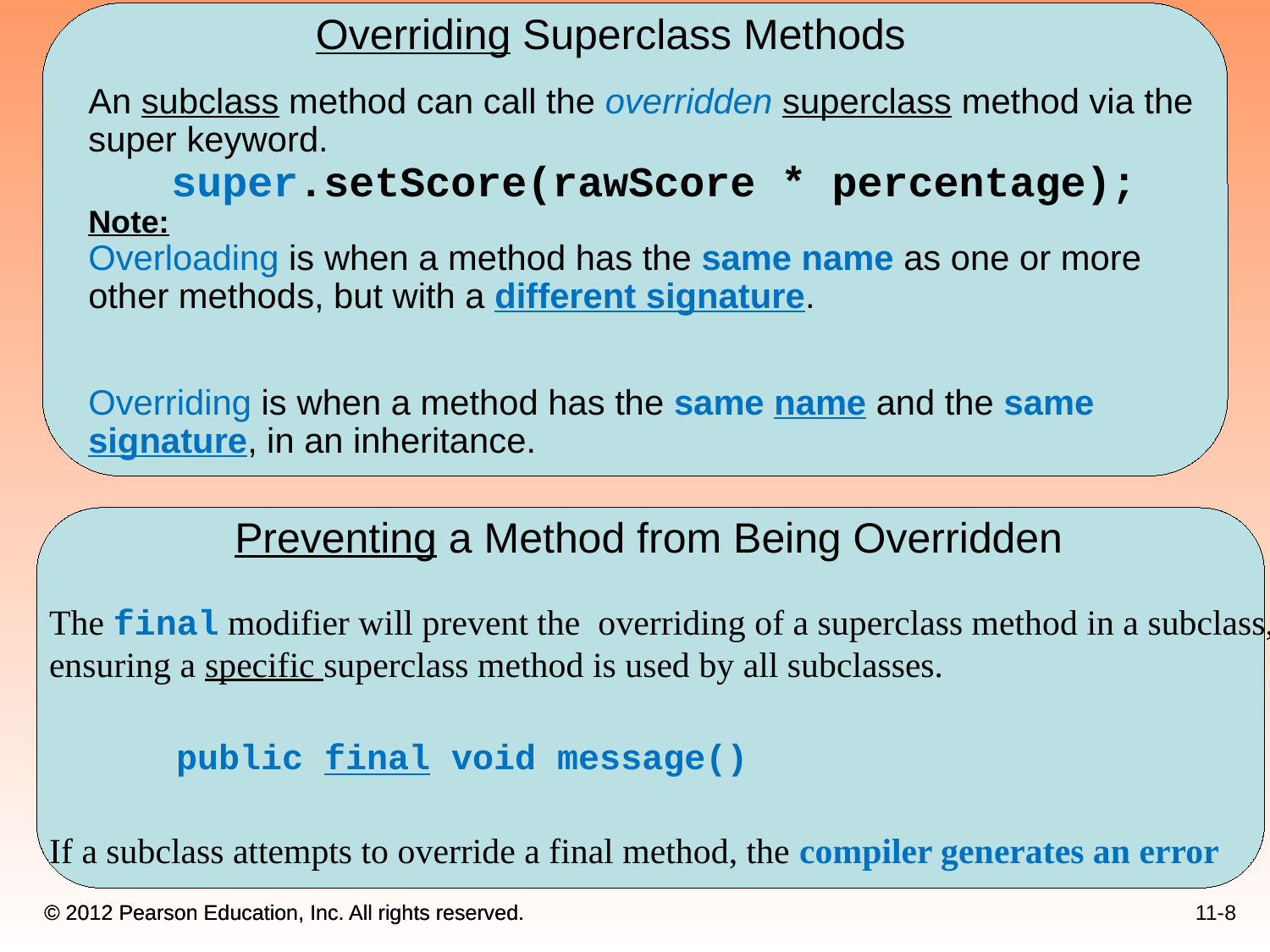

Overriding Superclass Methods

An subclass method can call the overridden superclass method via the super keyword.
       super.setScore(rawScore * percentage);
Note:
Overloading is when a method has the same name as one or more other methods, but with a different signature.
Overriding is when a method has the same name and the same signature, in an inheritance.

Preventing a Method from Being Overridden
The final modifier will prevent the  overriding of a superclass method in a subclass, ensuring a specific superclass method is used by all subclasses.
public final void message()
If a subclass attempts to override a final method, the compiler generates an error
11-8